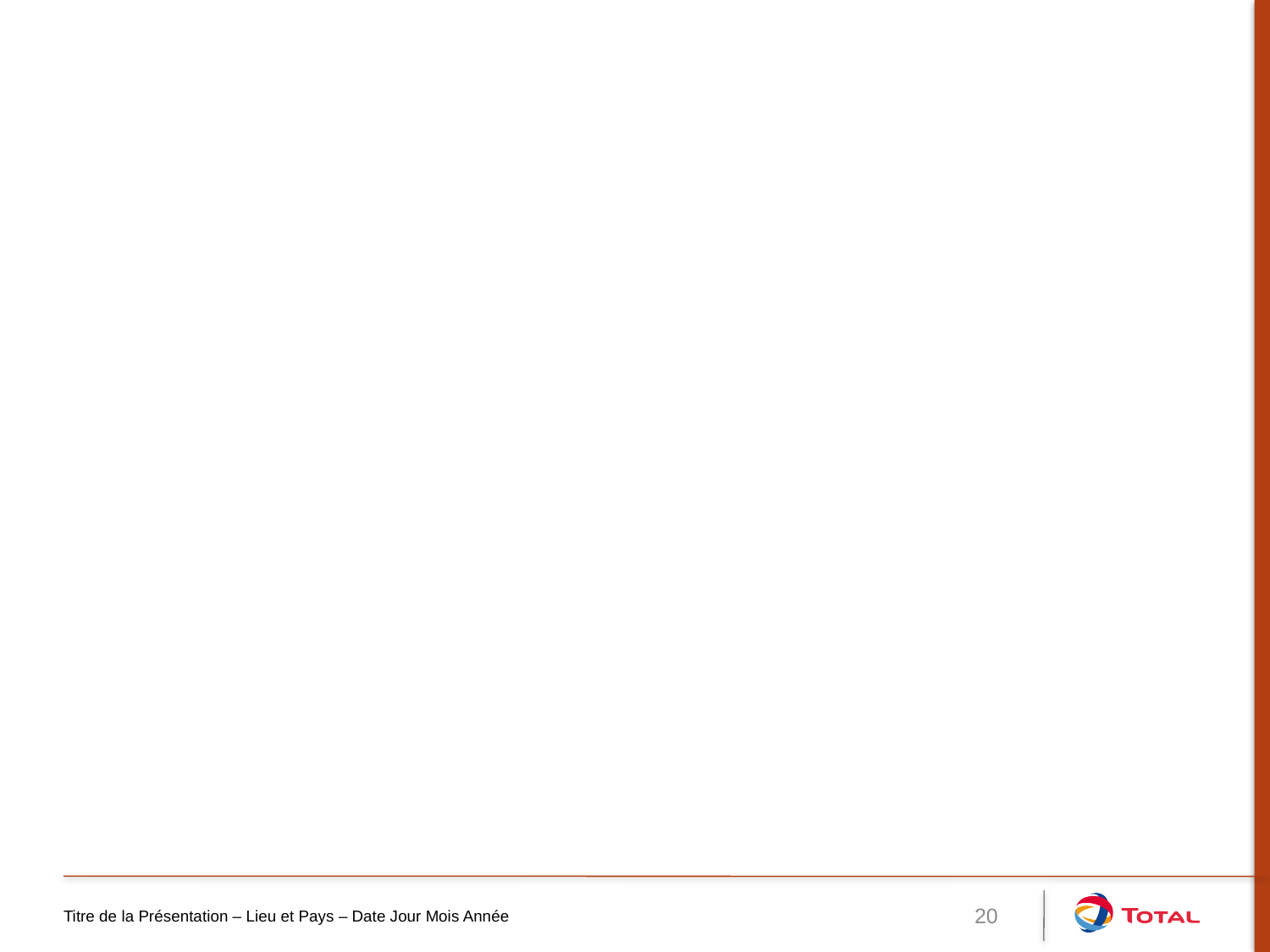

#

Titre de la Présentation – Lieu et Pays – Date Jour Mois Année
20